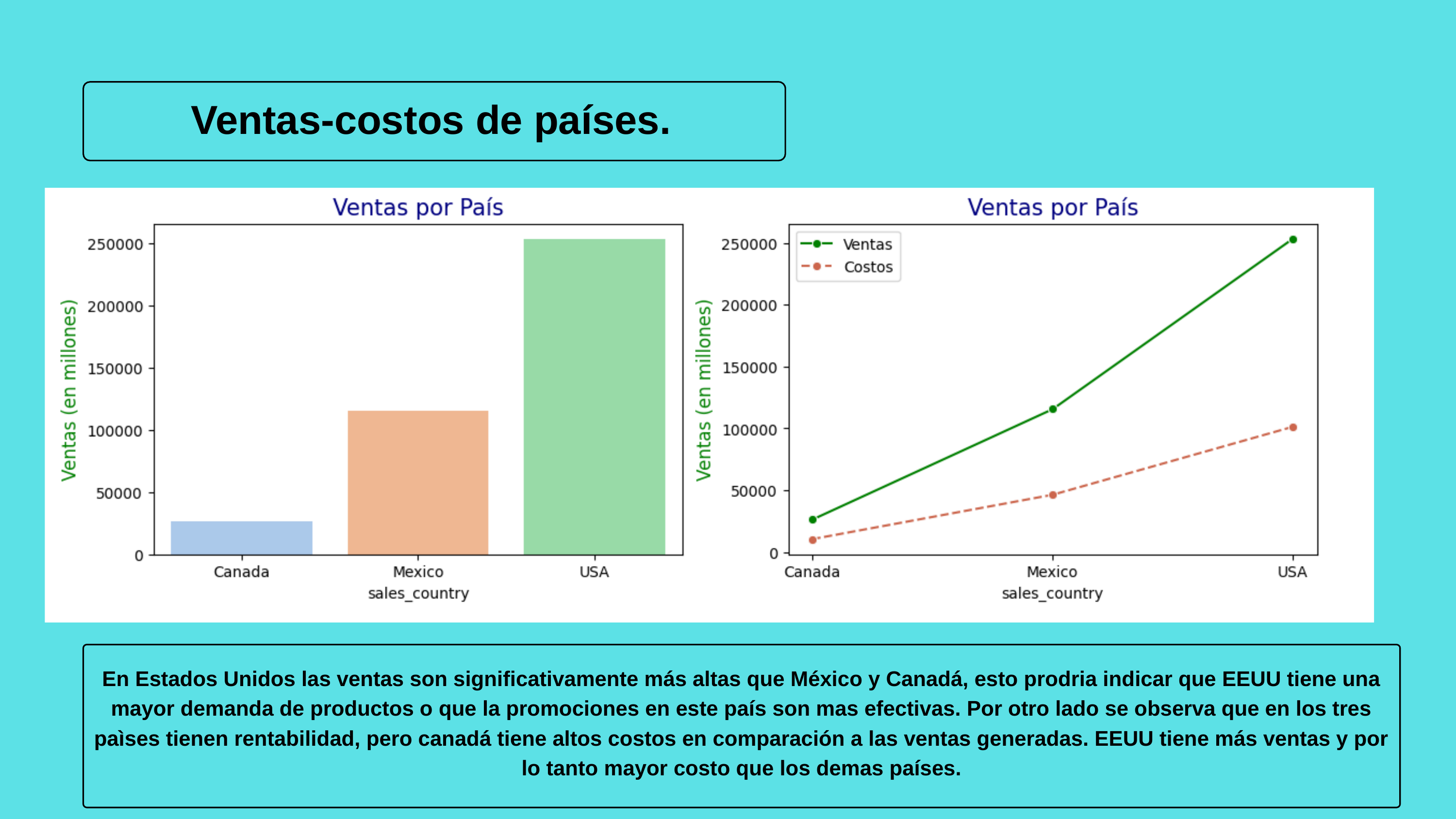

Ventas-costos de países.

En Estados Unidos las ventas son significativamente más altas que México y Canadá, esto prodria indicar que EEUU tiene una mayor demanda de productos o que la promociones en este país son mas efectivas. Por otro lado se observa que en los tres paìses tienen rentabilidad, pero canadá tiene altos costos en comparación a las ventas generadas. EEUU tiene más ventas y por lo tanto mayor costo que los demas países.